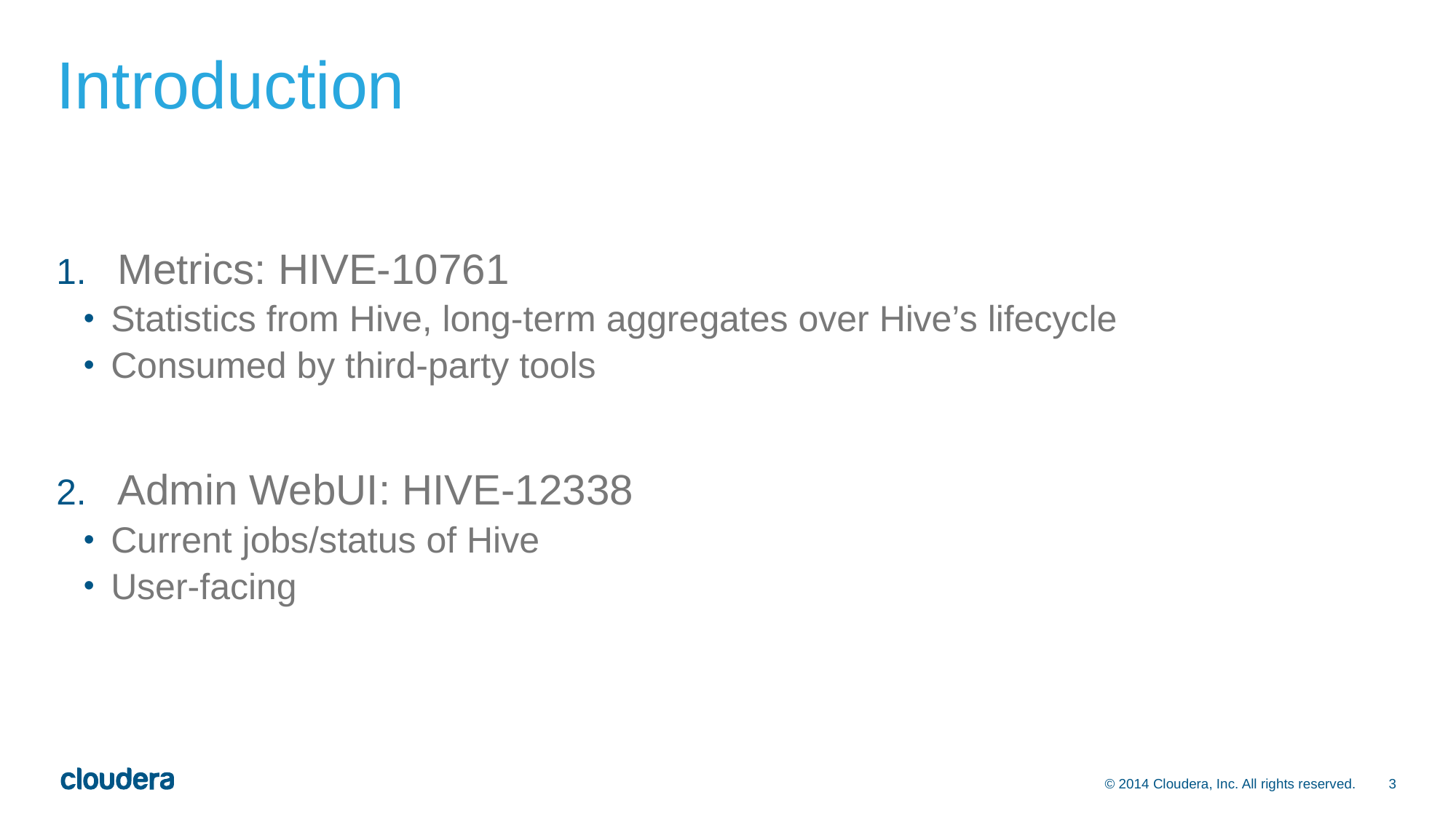

# Introduction

Metrics: HIVE-10761
Statistics from Hive, long-term aggregates over Hive’s lifecycle
Consumed by third-party tools

Admin WebUI: HIVE-12338
Current jobs/status of Hive
User-facing